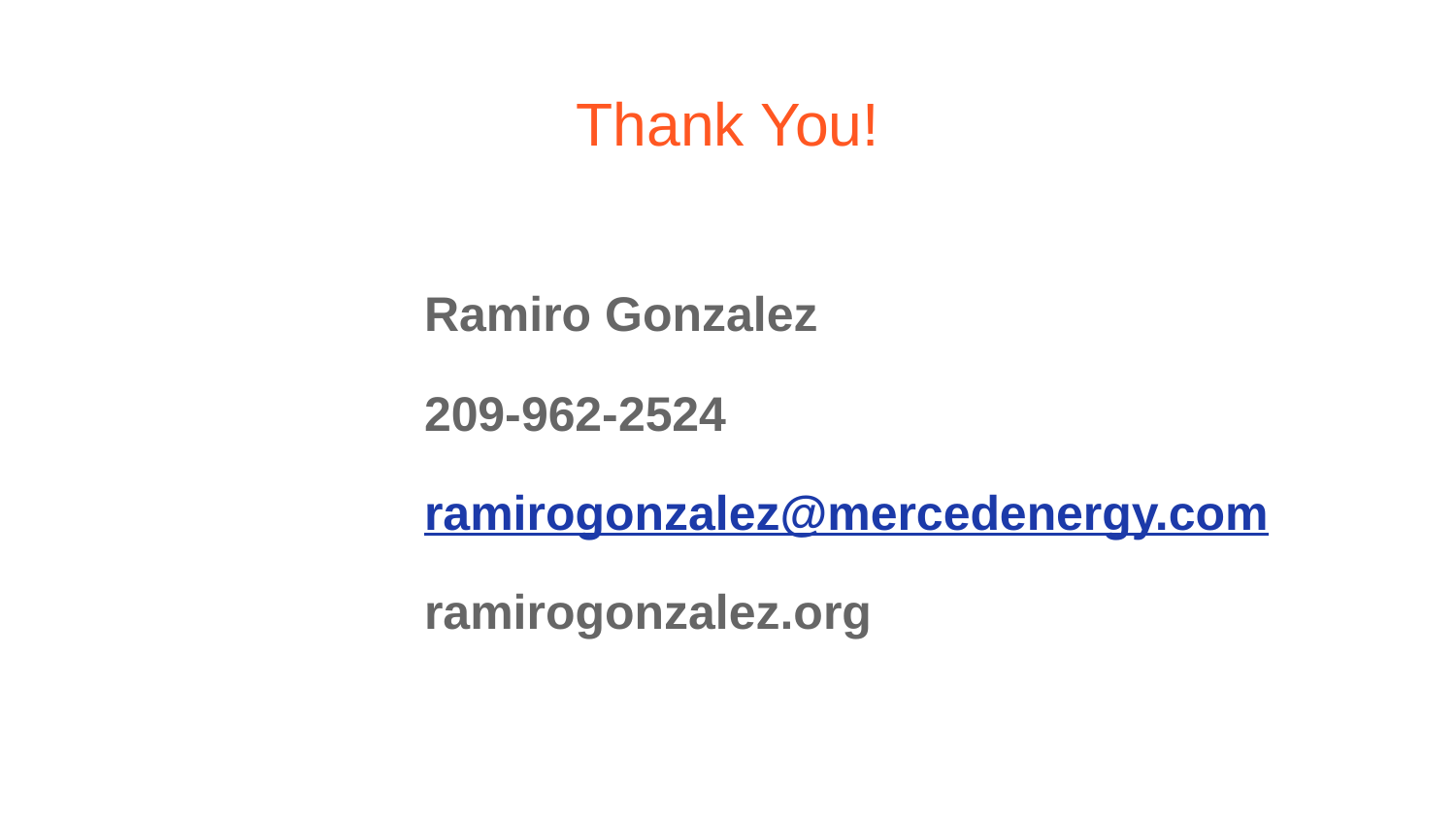

# Thank You!
Ramiro Gonzalez
209-962-2524
ramirogonzalez@mercedenergy.com
ramirogonzalez.org